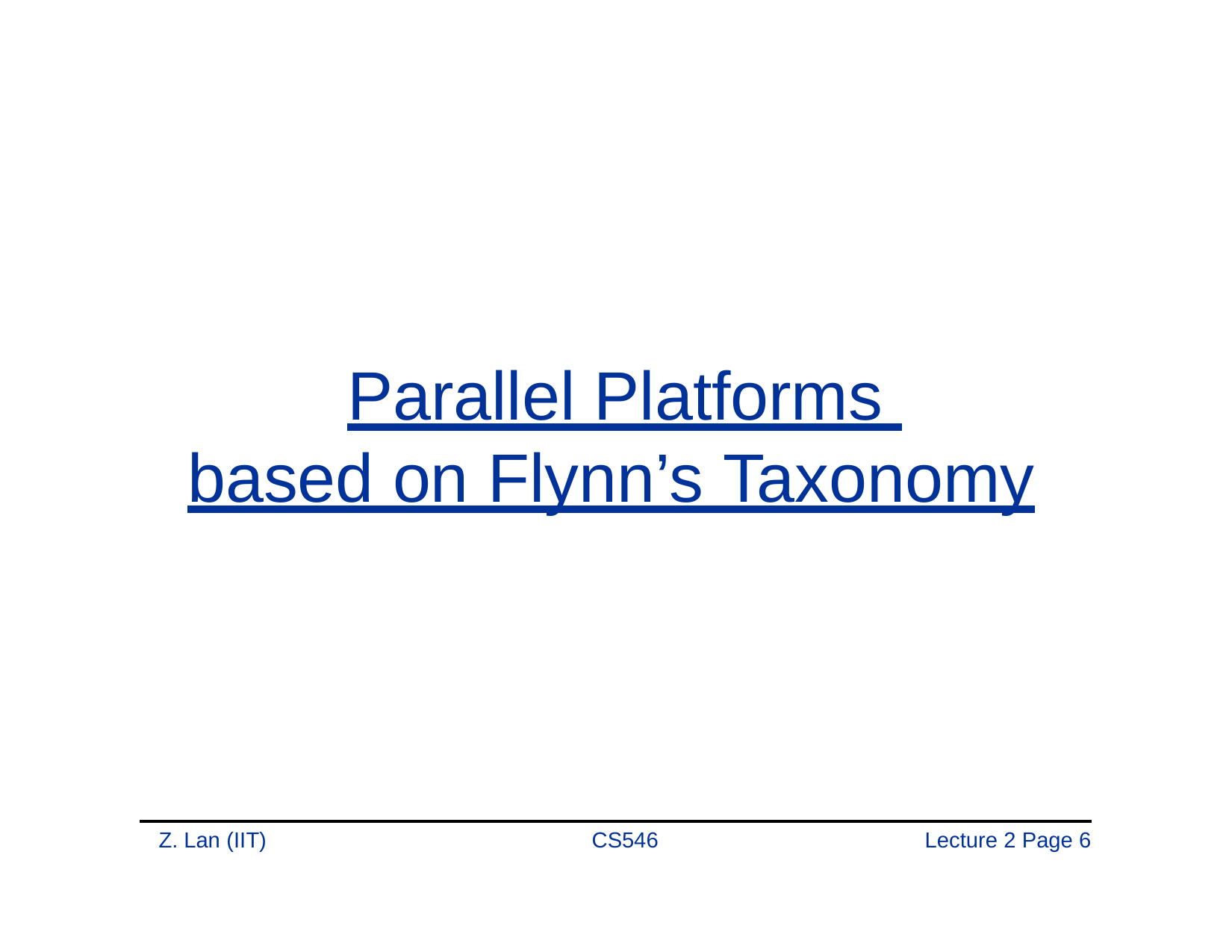

# Parallel Platforms  based on Flynn’s Taxonomy
Z. Lan (IIT)
CS546
Lecture 2 Page 6